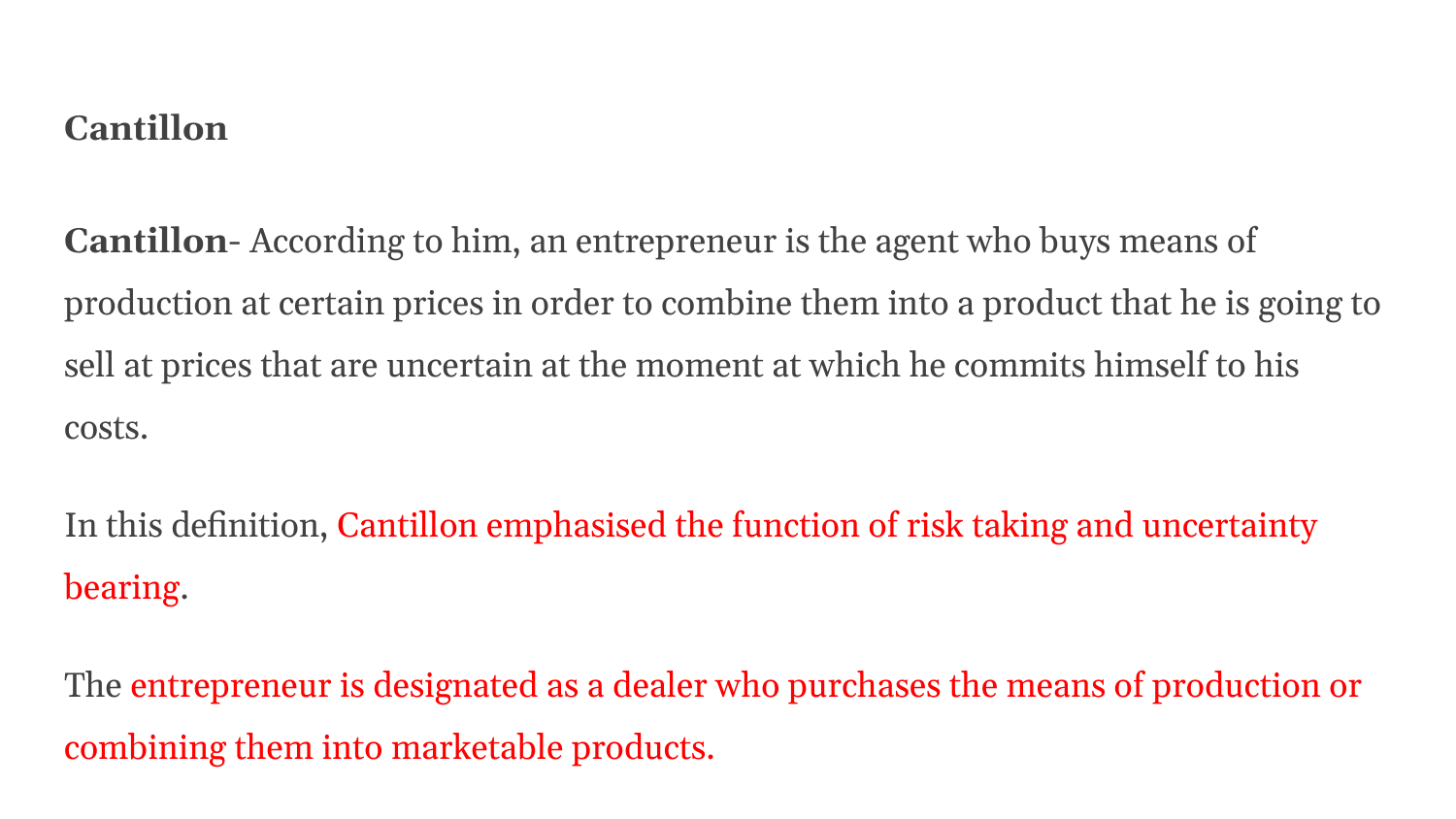

# Cantillon
Cantillon- According to him, an entrepreneur is the agent who buys means of production at certain prices in order to combine them into a product that he is going to sell at prices that are uncertain at the moment at which he commits himself to his costs.
In this definition, Cantillon emphasised the function of risk taking and uncertainty bearing.
The entrepreneur is designated as a dealer who purchases the means of production or combining them into marketable products.